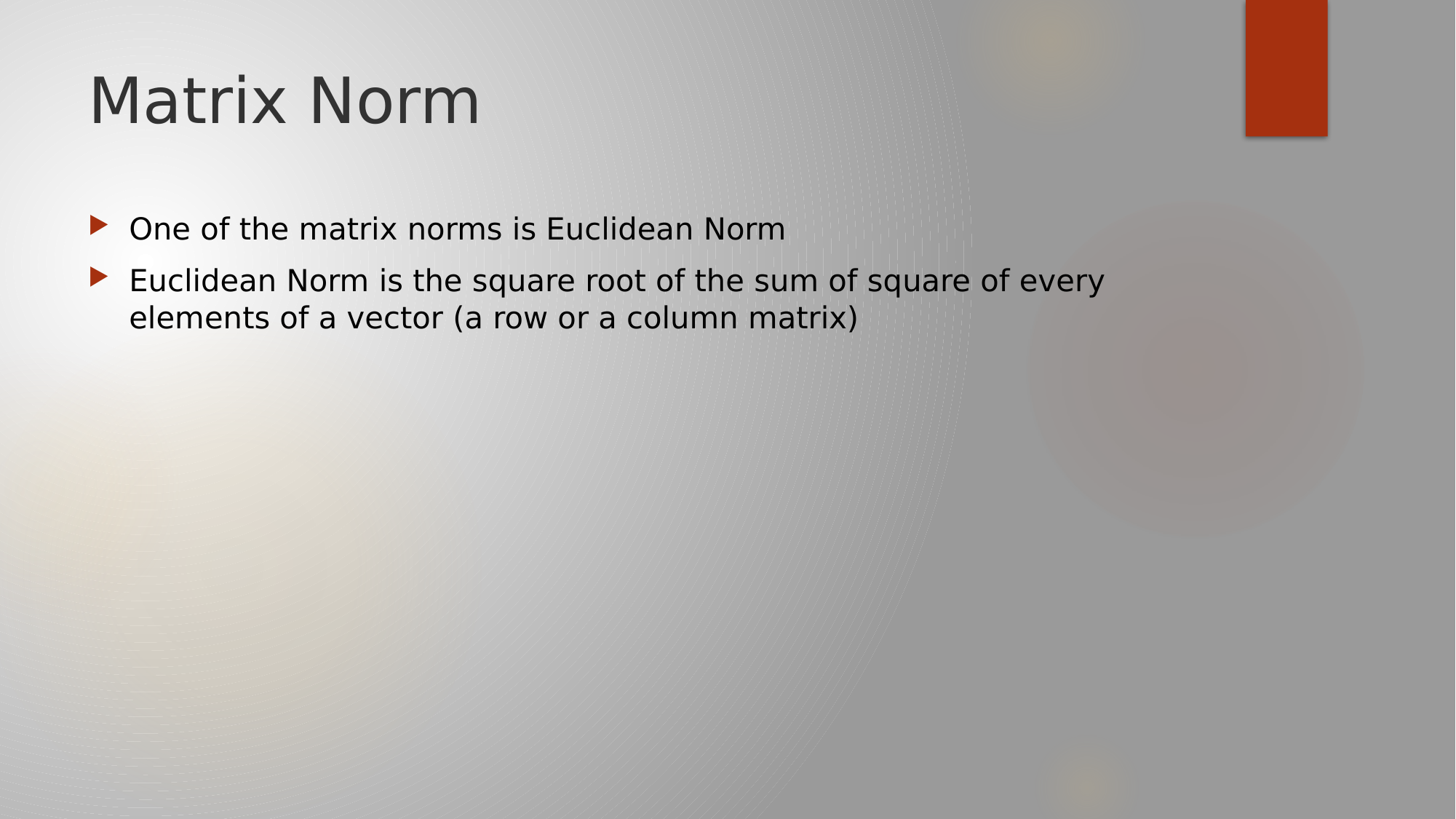

# Matrix Norm
One of the matrix norms is Euclidean Norm
Euclidean Norm is the square root of the sum of square of every elements of a vector (a row or a column matrix)